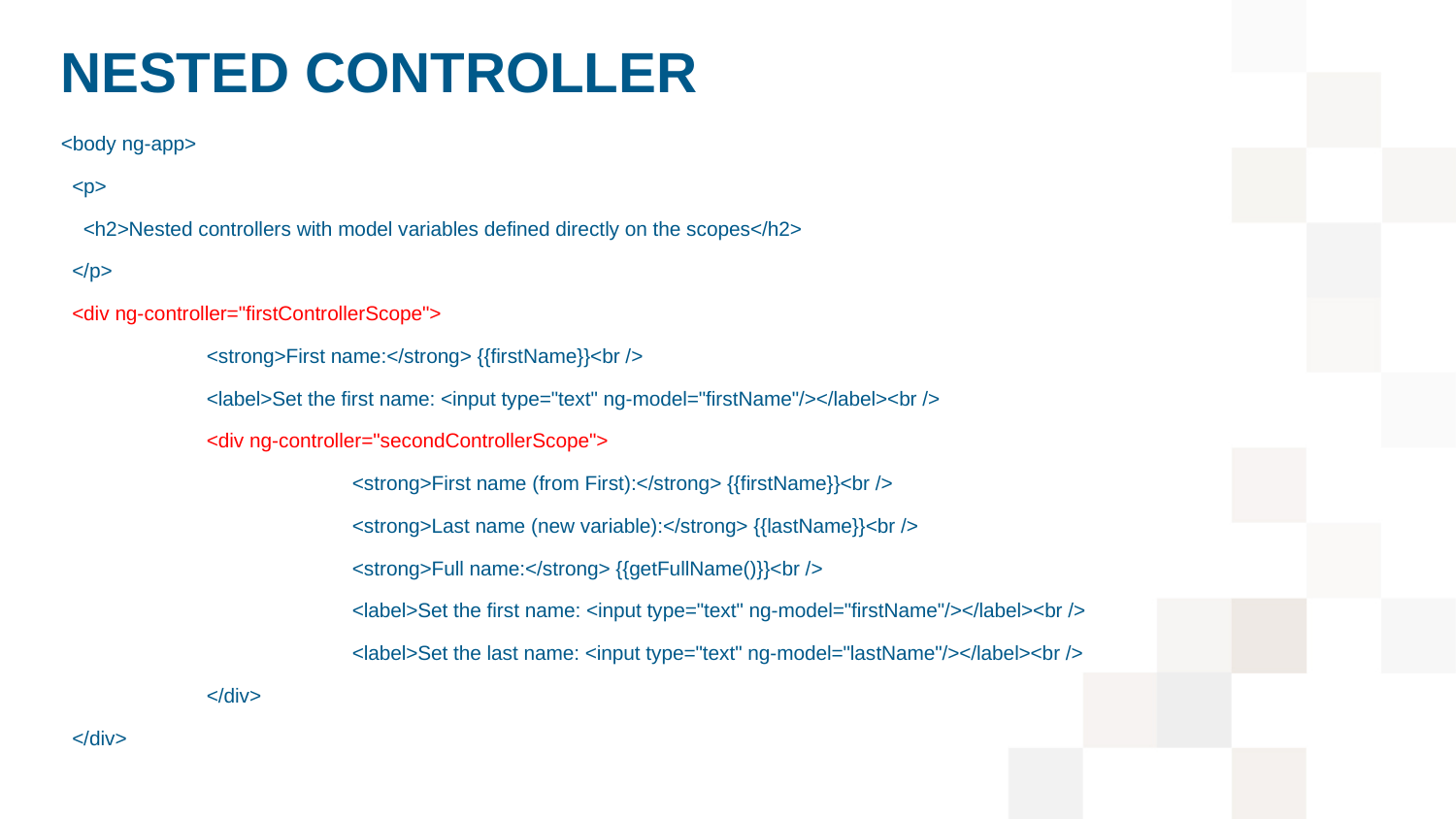

# Nested controller
<body ng-app>
  <p>
    <h2>Nested controllers with model variables defined directly on the scopes</h2>
  </p>
  <div ng-controller="firstControllerScope">
	<strong>First name:</strong> {{firstName}}<br />
    	<label>Set the first name: <input type="text" ng-model="firstName"/></label><br />
	<div ng-controller="secondControllerScope">
      		<strong>First name (from First):</strong> {{firstName}}<br />
      		<strong>Last name (new variable):</strong> {{lastName}}<br />
      		<strong>Full name:</strong> {{getFullName()}}<br />
		<label>Set the first name: <input type="text" ng-model="firstName"/></label><br />
      		<label>Set the last name: <input type="text" ng-model="lastName"/></label><br />
	</div>
  </div>